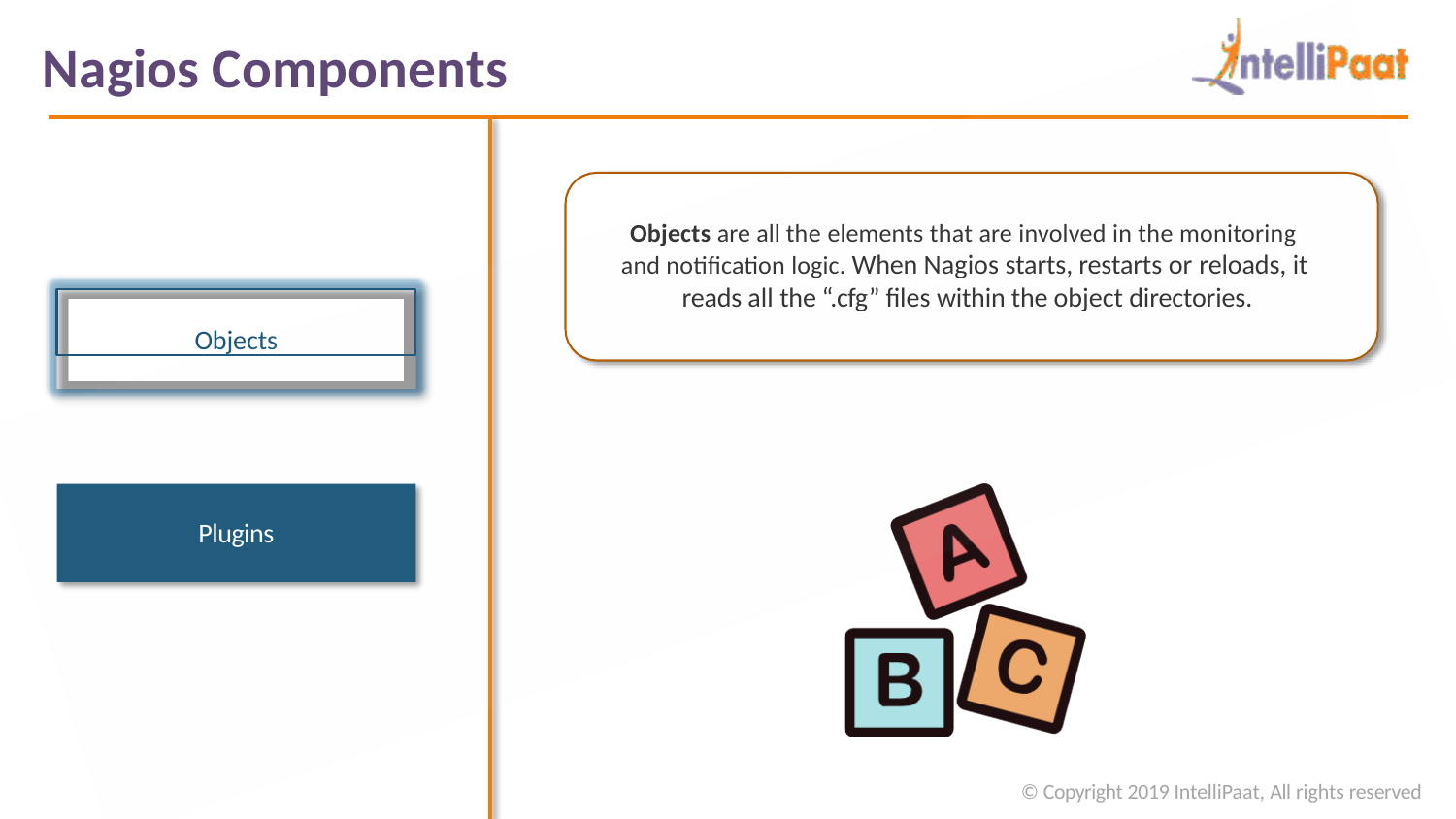

# Nagios Components

Objects are all the elements that are involved in the monitoring  and notification logic. When Nagios starts, restarts or reloads, it  reads all the “.cfg” files within the object directories.

Objects

Plugins
© Copyright 2019 IntelliPaat, All rights reserved